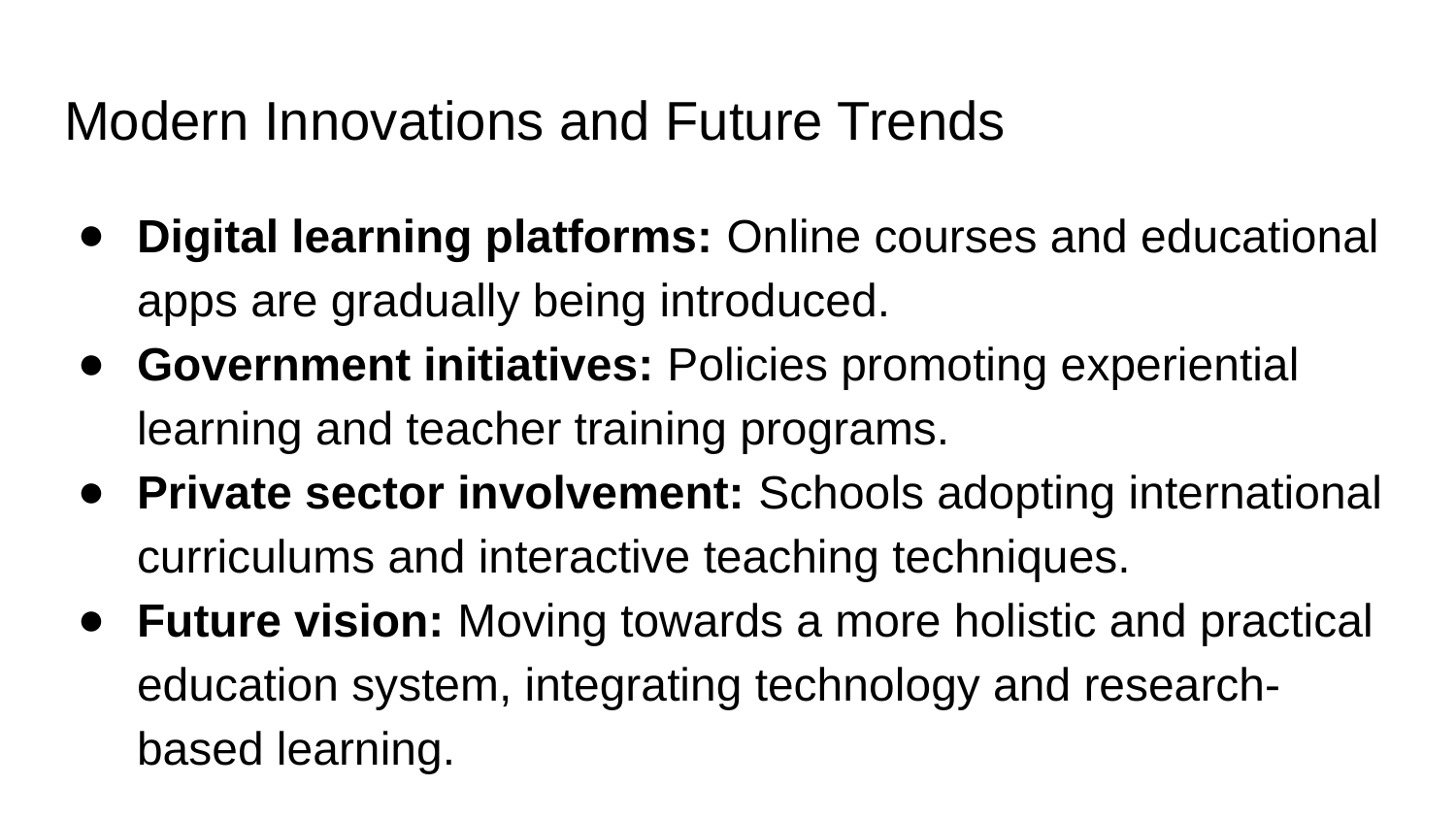

# Modern Innovations and Future Trends
Digital learning platforms: Online courses and educational apps are gradually being introduced.
Government initiatives: Policies promoting experiential learning and teacher training programs.
Private sector involvement: Schools adopting international curriculums and interactive teaching techniques.
Future vision: Moving towards a more holistic and practical education system, integrating technology and research-based learning.